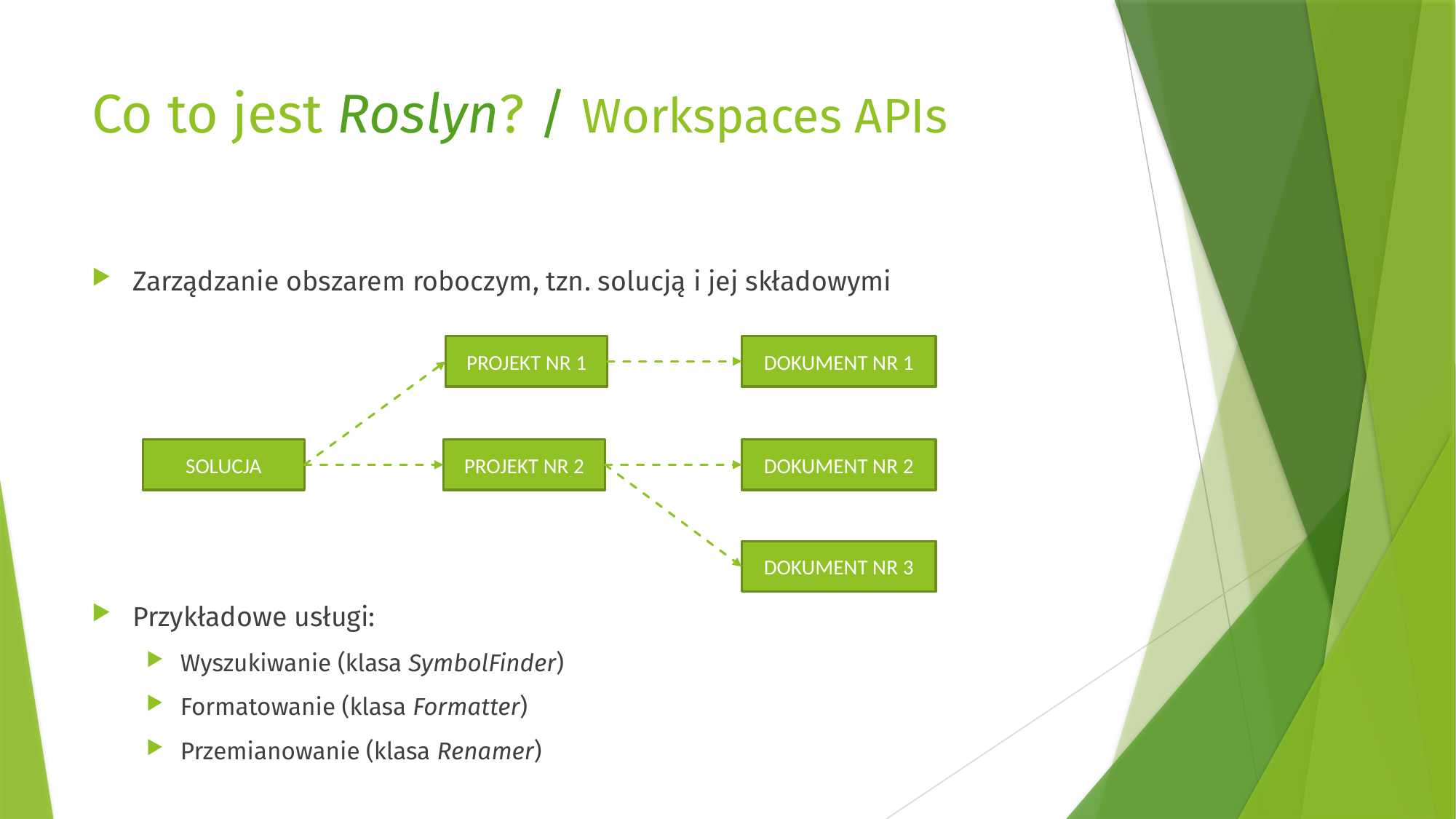

# Co to jest Roslyn? / Workspaces APIs
Zarządzanie obszarem roboczym, tzn. solucją i jej składowymi

Przykładowe usługi:
Wyszukiwanie (klasa SymbolFinder)
Formatowanie (klasa Formatter)
Przemianowanie (klasa Renamer)

PROJEKT NR 1
DOKUMENT NR 1
DOKUMENT NR 2
SOLUCJA
PROJEKT NR 2
DOKUMENT NR 3